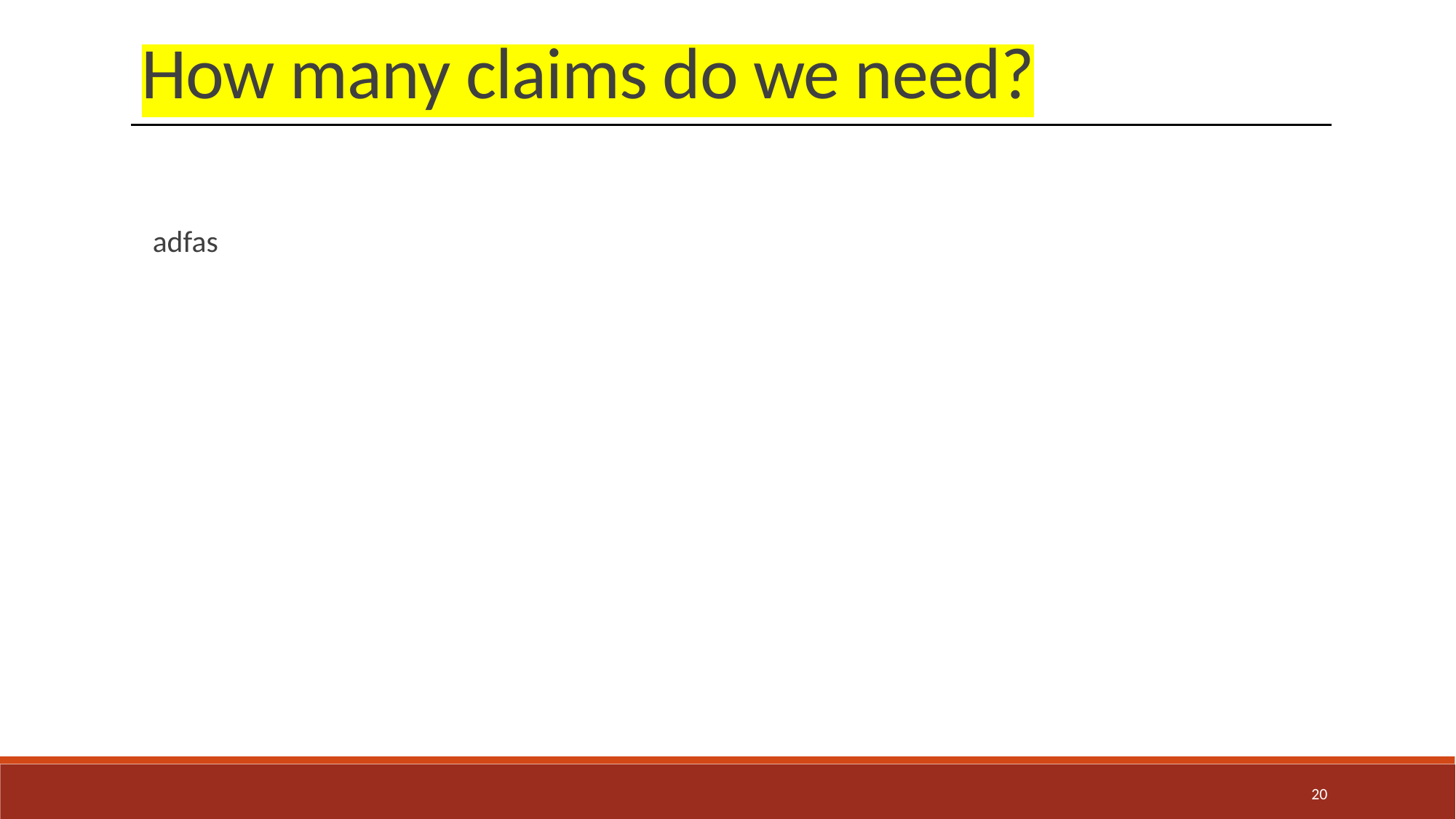

How many claims do we need?
adfas
20